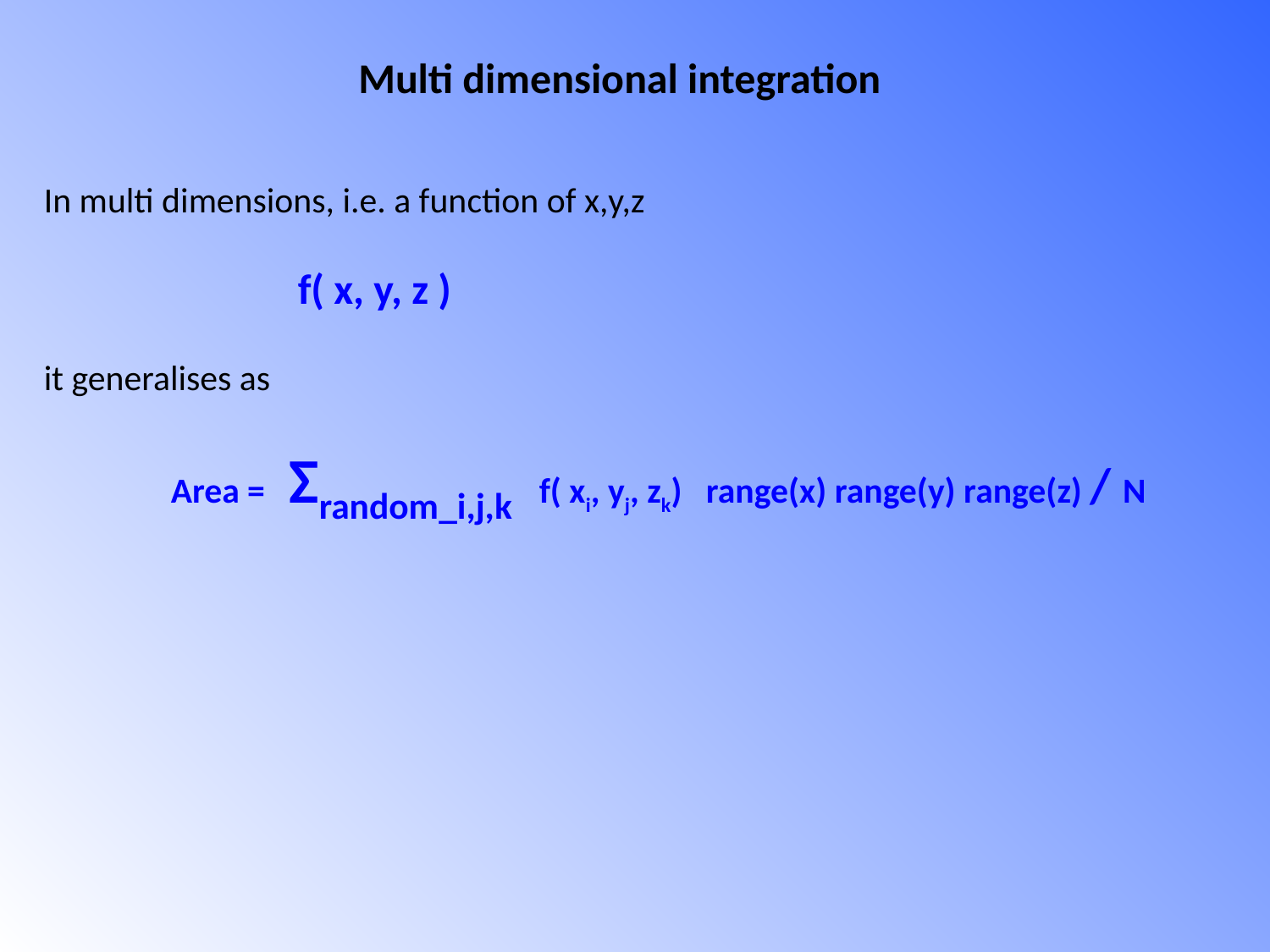

Multi dimensional integration
In multi dimensions, i.e. a function of x,y,z

      		f( x, y, z )

it generalises as

	Area =   Σrandom_i,j,k     f( xi, yj, zk)   range(x) range(y) range(z) / N